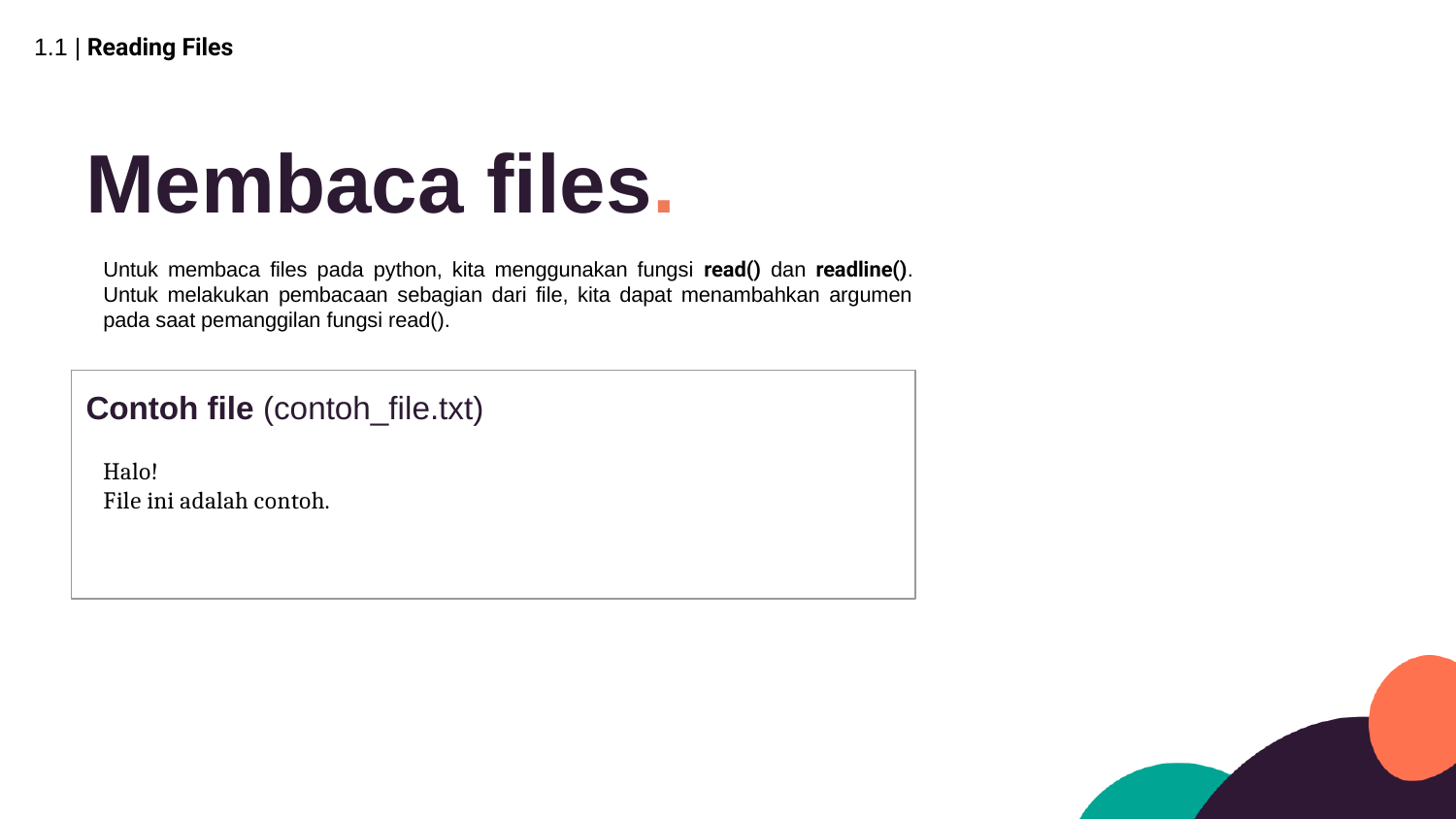

1.1 | Reading Files
Membaca files.
Untuk membaca files pada python, kita menggunakan fungsi read() dan readline(). Untuk melakukan pembacaan sebagian dari file, kita dapat menambahkan argumen pada saat pemanggilan fungsi read().

Contoh file (contoh_file.txt)
Halo!
File ini adalah contoh.